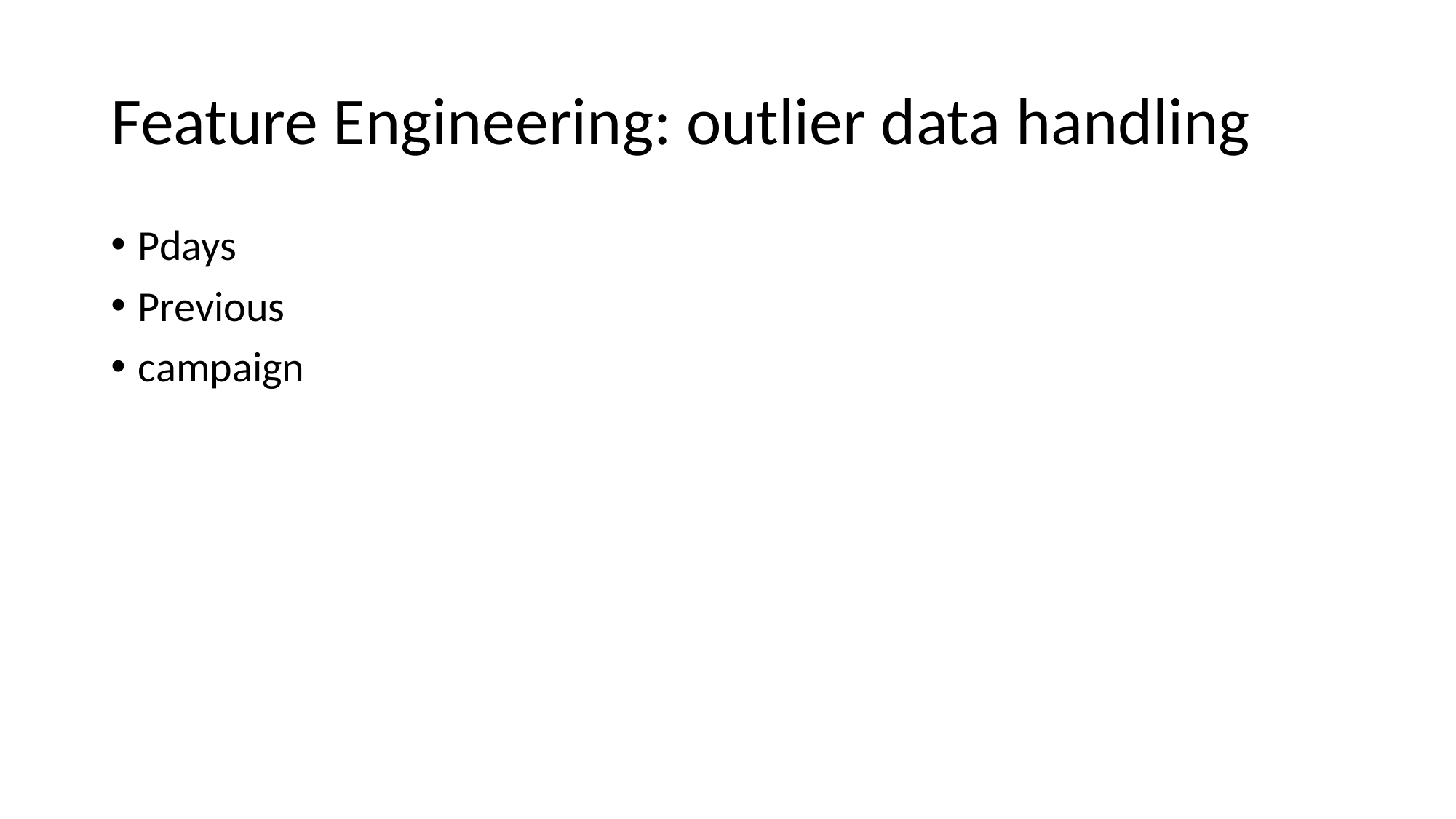

# Feature Engineering: outlier data handling
Pdays
Previous
campaign